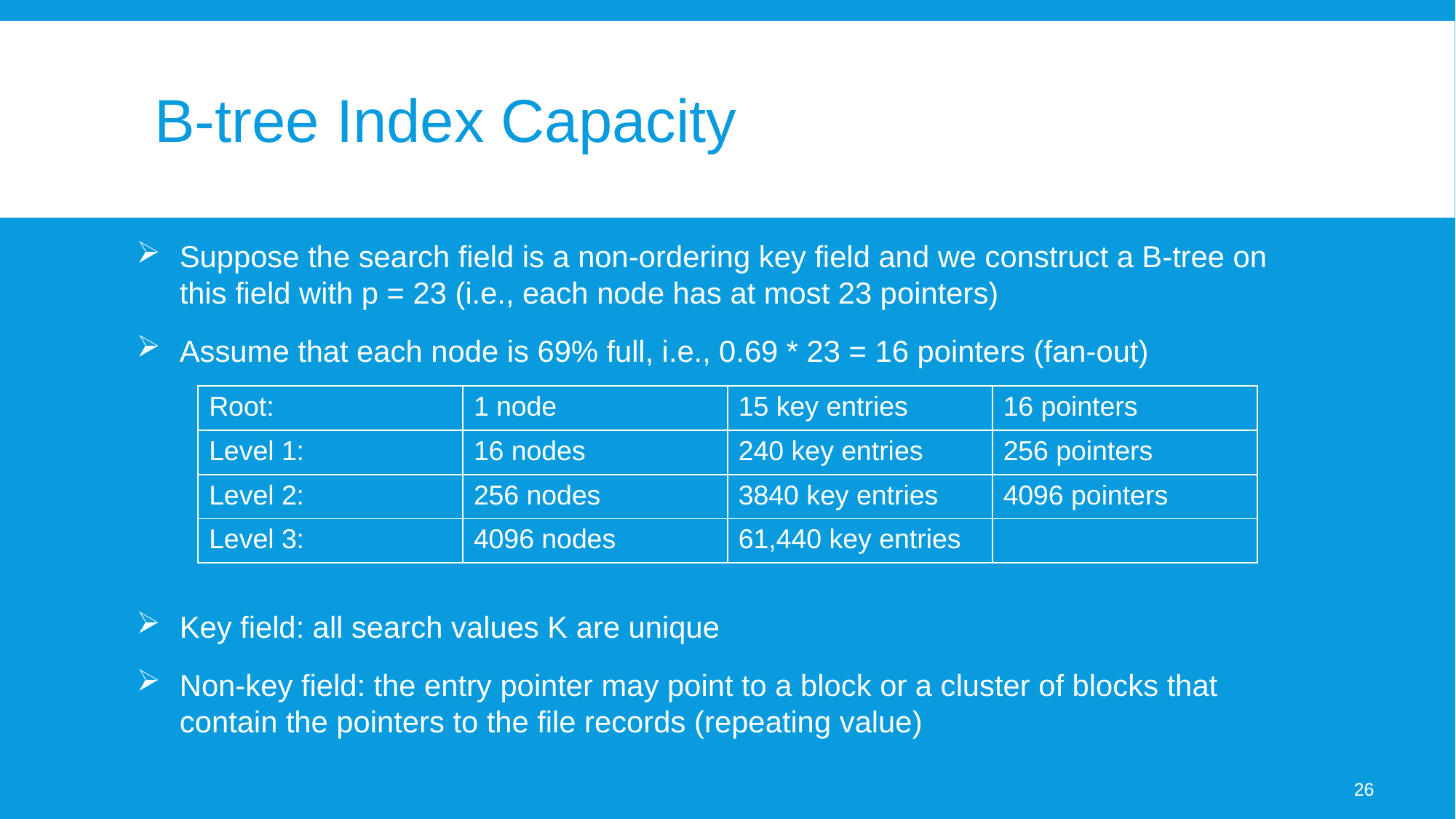

# B-tree Index Capacity
Suppose the search field is a non-ordering key field and we construct a B-tree on this field with p = 23 (i.e., each node has at most 23 pointers)
Assume that each node is 69% full, i.e., 0.69 * 23 = 16 pointers (fan-out)

Key field: all search values K are unique
Non-key field: the entry pointer may point to a block or a cluster of blocks that contain the pointers to the file records (repeating value)
| Root: | 1 node | 15 key entries | 16 pointers |
| --- | --- | --- | --- |
| Level 1: | 16 nodes | 240 key entries | 256 pointers |
| Level 2: | 256 nodes | 3840 key entries | 4096 pointers |
| Level 3: | 4096 nodes | 61,440 key entries |  |
26